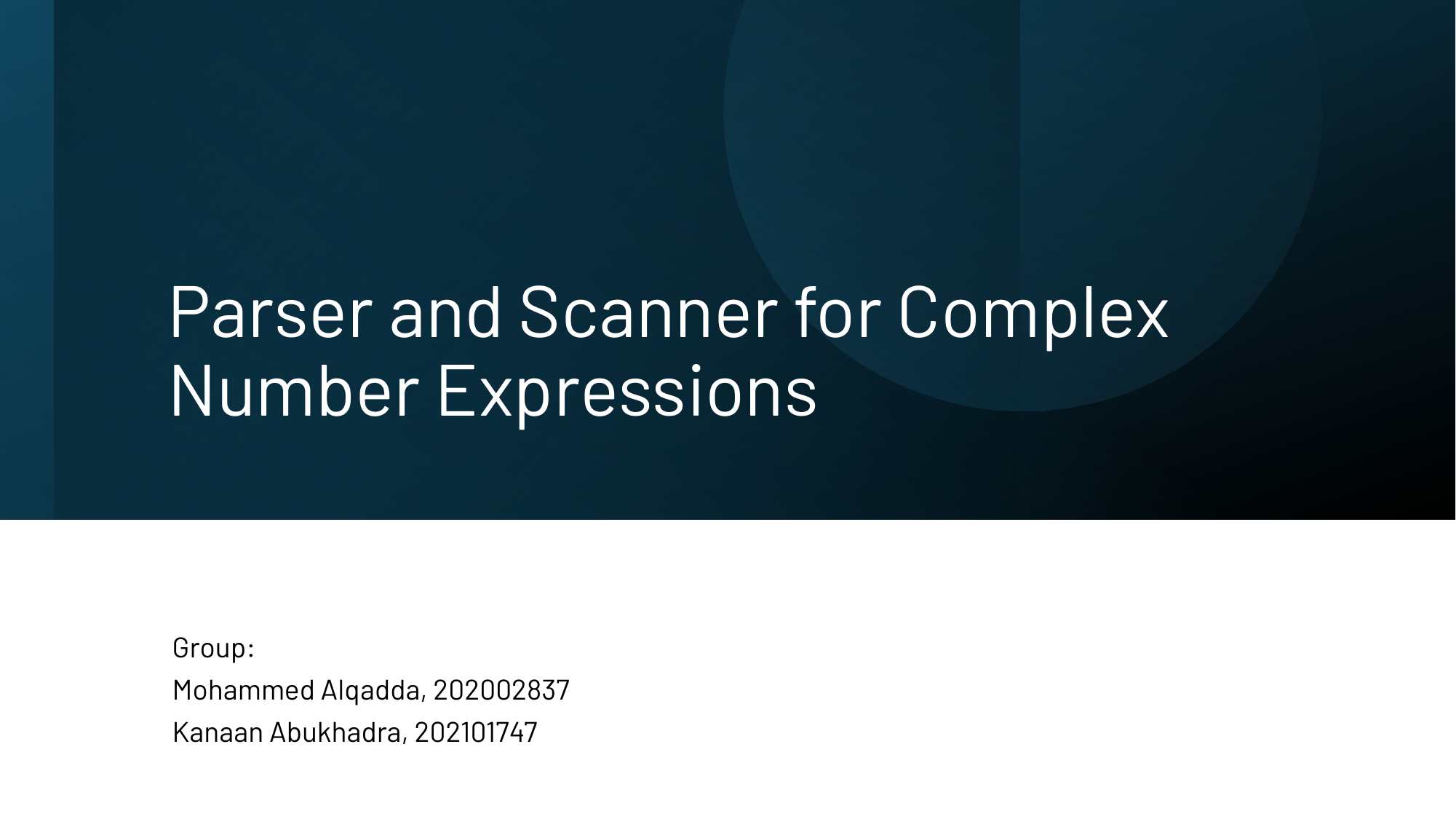

# Parser and Scanner for Complex Number Expressions

Group:
Mohammed Alqadda, 202002837
Kanaan Abukhadra, 202101747